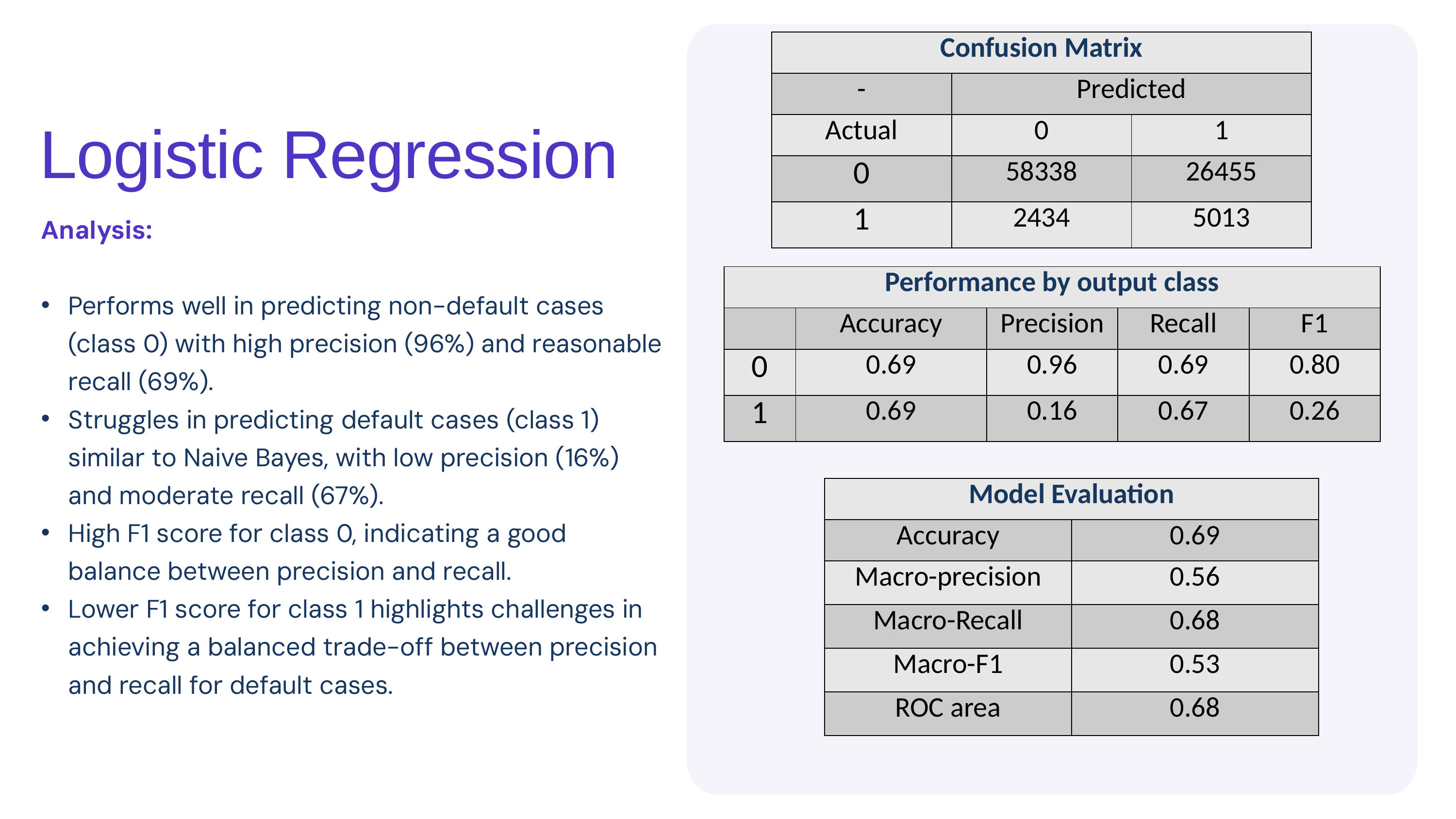

| Confusion Matrix |  |  |
| --- | --- | --- |
| - | Predicted |  |
| Actual | 0 | 1 |
| 0 | 58338 | 26455 |
| 1 | 2434 | 5013 |
Logistic Regression
Analysis:

Performs well in predicting non-default cases (class 0) with high precision (96%) and reasonable recall (69%).
Struggles in predicting default cases (class 1) similar to Naive Bayes, with low precision (16%) and moderate recall (67%).
High F1 score for class 0, indicating a good balance between precision and recall.
Lower F1 score for class 1 highlights challenges in achieving a balanced trade-off between precision and recall for default cases.
| Performance by output class |  |  |  |  |
| --- | --- | --- | --- | --- |
|  | Accuracy | Precision | Recall | F1 |
| 0 | 0.69 | 0.96 | 0.69 | 0.80 |
| 1 | 0.69 | 0.16 | 0.67 | 0.26 |
| Model Evaluation |  |
| --- | --- |
| Accuracy | 0.69 |
| Macro-precision | 0.56 |
| Macro-Recall | 0.68 |
| Macro-F1 | 0.53 |
| ROC area | 0.68 |